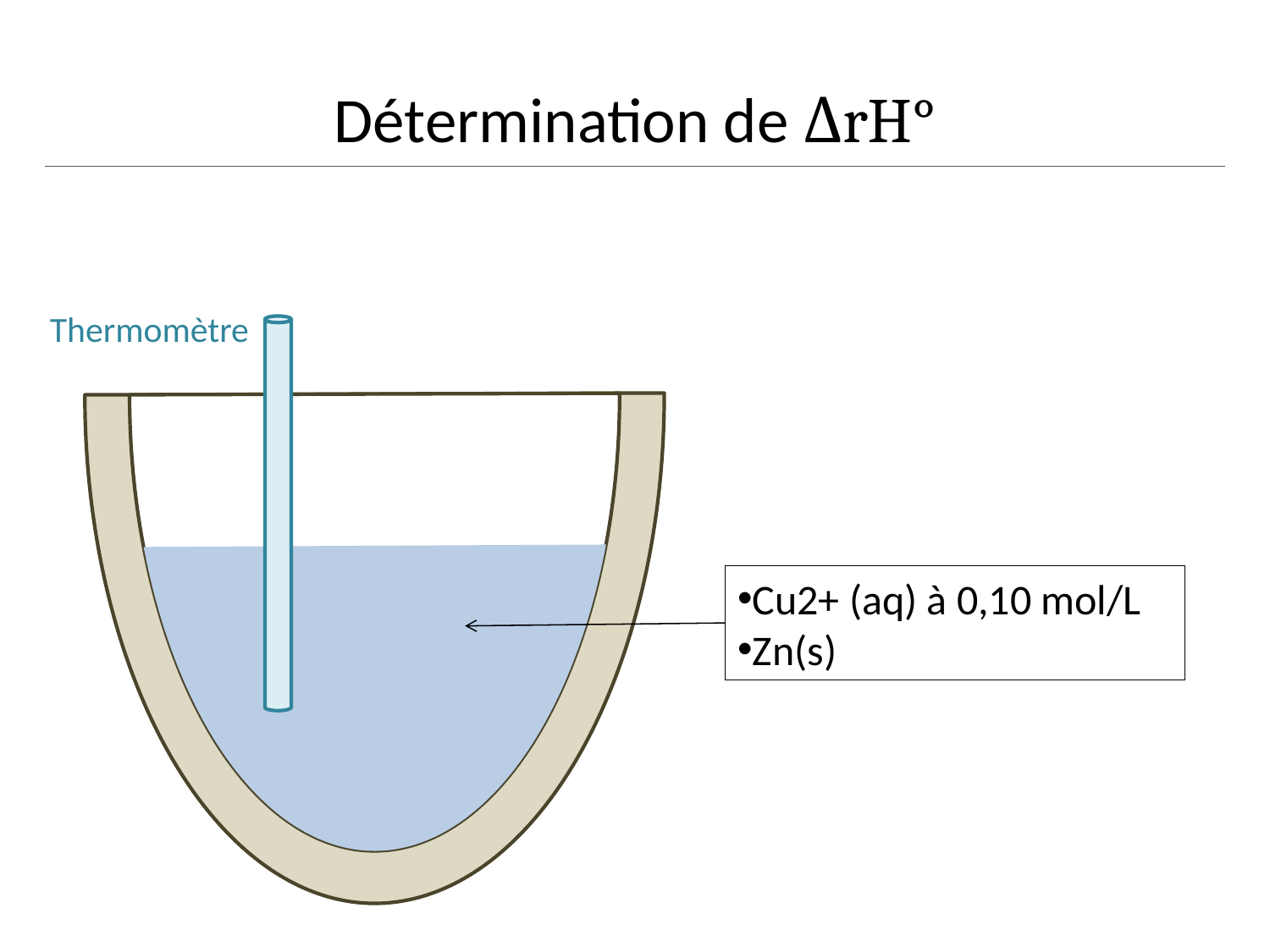

# Détermination de ΔrH°
Thermomètre

Cu2+ (aq) à 0,10 mol/L
Zn(s)